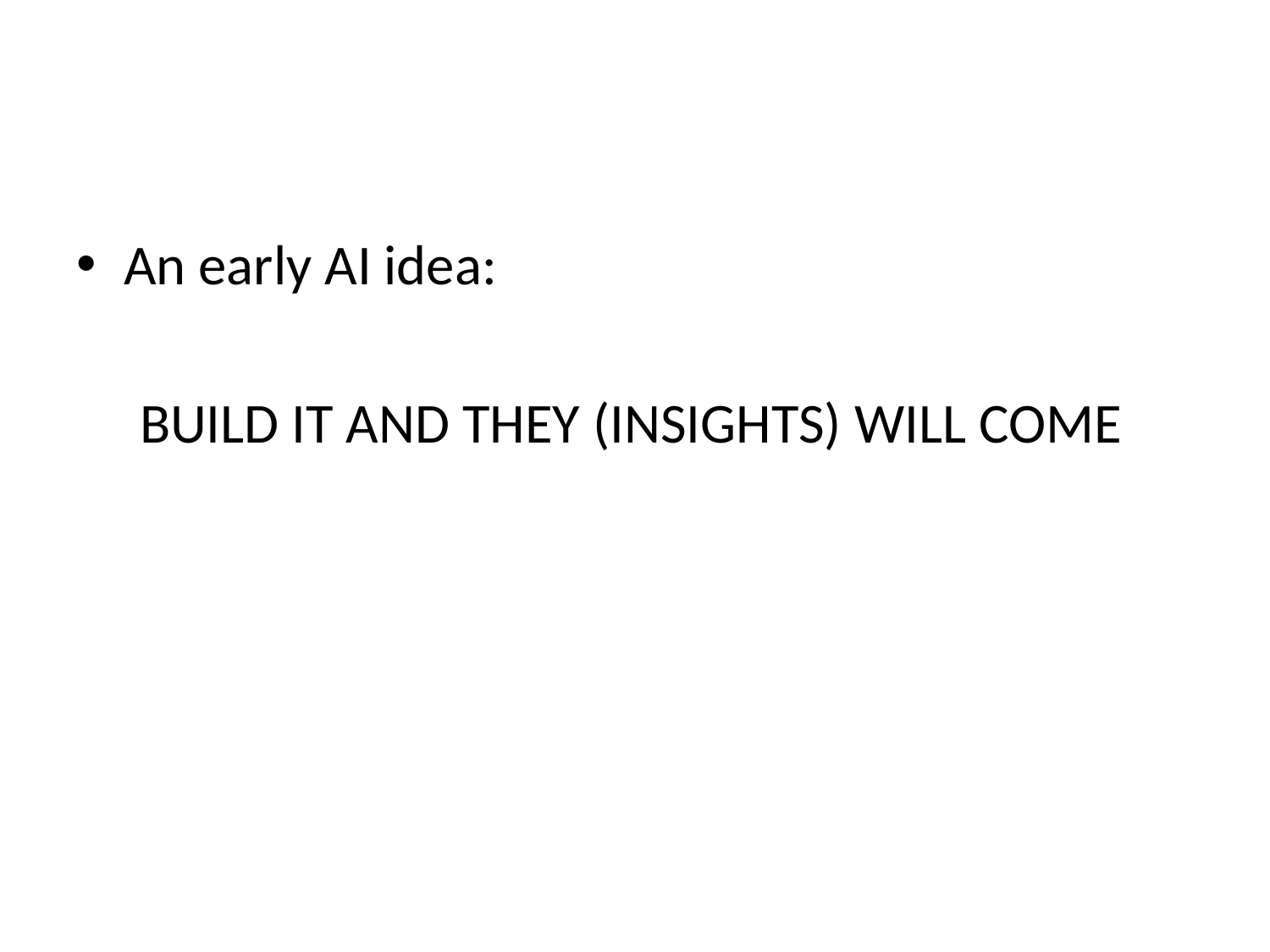

#
An early AI idea:

     BUILD IT AND THEY (INSIGHTS) WILL COME